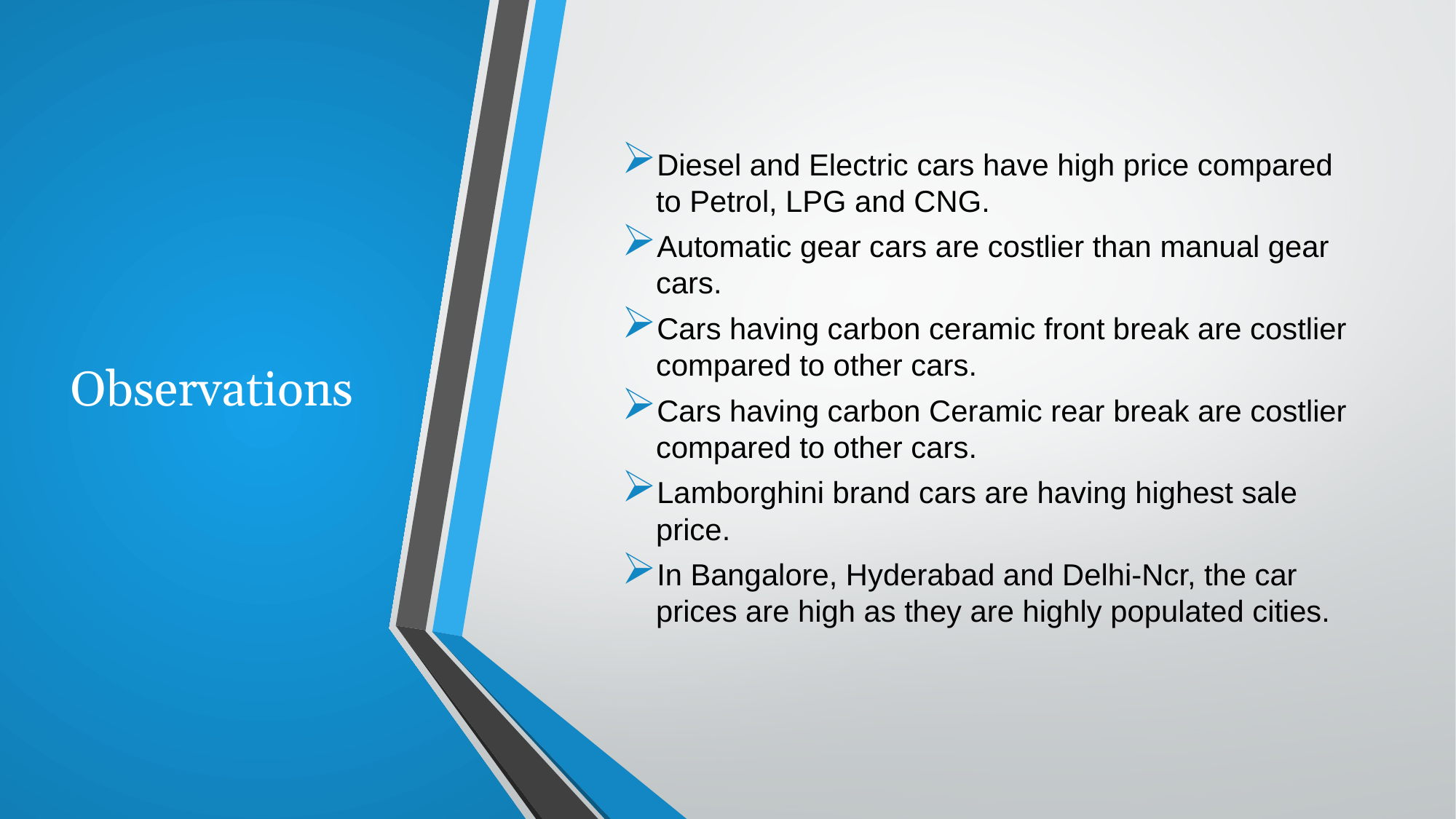

# Observations
Diesel and Electric cars have high price compared to Petrol, LPG and CNG.
Automatic gear cars are costlier than manual gear cars.
Cars having carbon ceramic front break are costlier compared to other cars.
Cars having carbon Ceramic rear break are costlier compared to other cars.
Lamborghini brand cars are having highest sale price.
In Bangalore, Hyderabad and Delhi-Ncr, the car prices are high as they are highly populated cities.